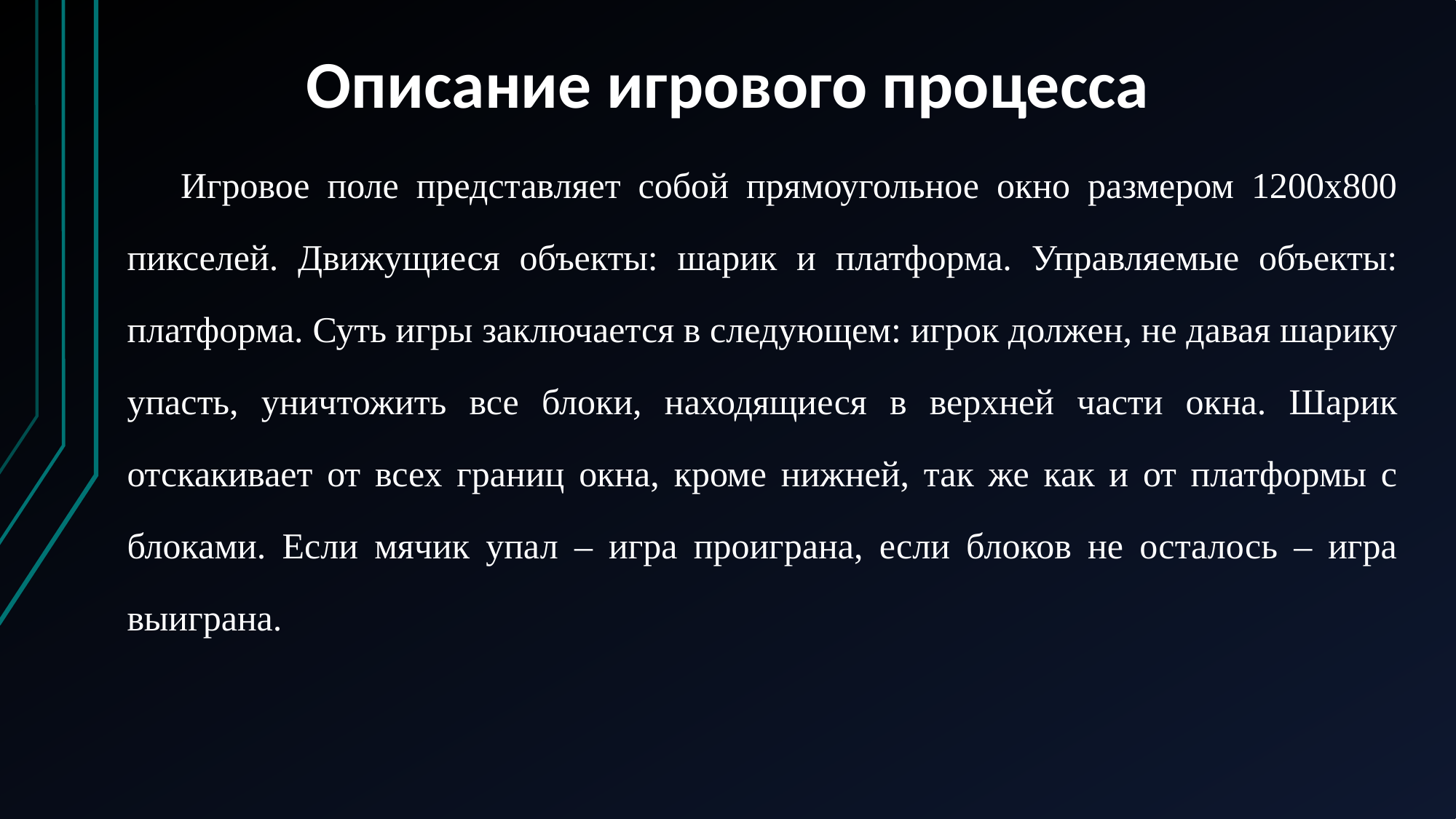

Описание игрового процесса
Игровое поле представляет собой прямоугольное окно размером 1200х800 пикселей. Движущиеся объекты: шарик и платформа. Управляемые объекты: платформа. Суть игры заключается в следующем: игрок должен, не давая шарику упасть, уничтожить все блоки, находящиеся в верхней части окна. Шарик отскакивает от всех границ окна, кроме нижней, так же как и от платформы с блоками. Если мячик упал – игра проиграна, если блоков не осталось – игра выиграна.